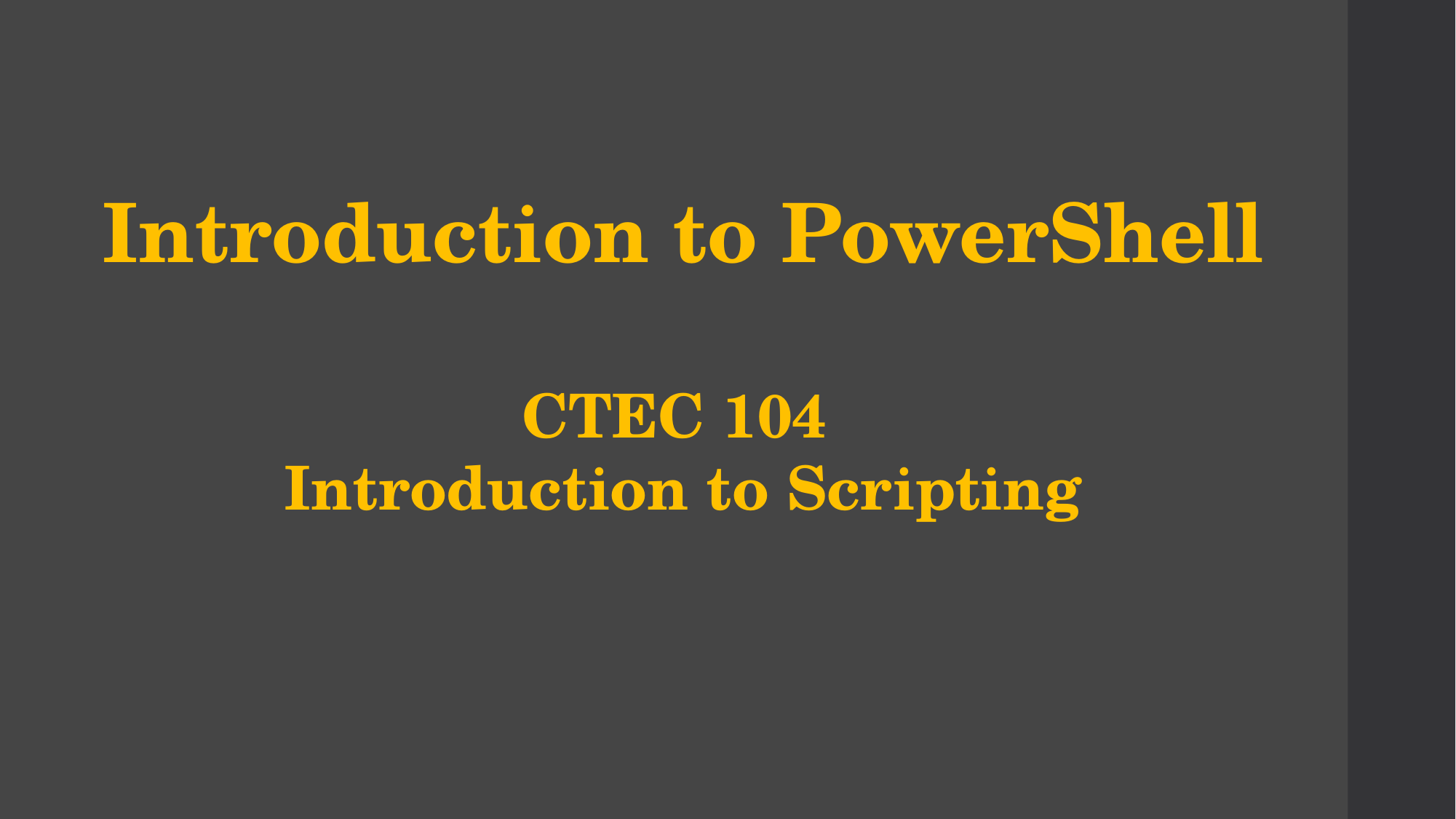

Introduction to PowerShell

CTEC 104
Introduction to Scripting